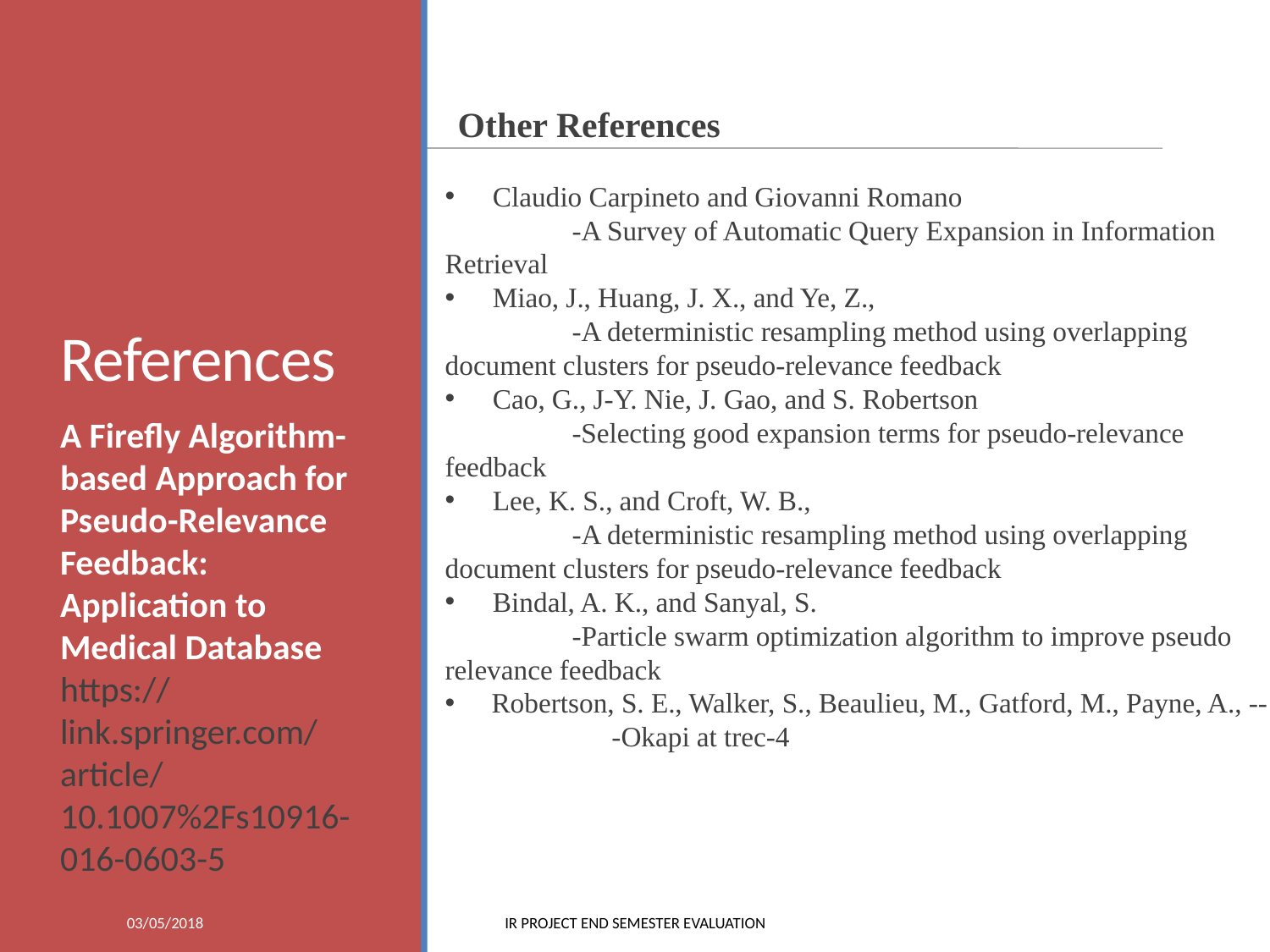

References
Other References

Claudio Carpineto and Giovanni Romano
	-A Survey of Automatic Query Expansion in Information Retrieval
Miao, J., Huang, J. X., and Ye, Z.,
	-A deterministic resampling method using overlapping document clusters for pseudo-relevance feedback
Cao, G., J-Y. Nie, J. Gao, and S. Robertson
	-Selecting good expansion terms for pseudo-relevance feedback
Lee, K. S., and Croft, W. B.,
	-A deterministic resampling method using overlapping document clusters for pseudo-relevance feedback
Bindal, A. K., and Sanyal, S.
	-Particle swarm optimization algorithm to improve pseudo relevance feedback
 Robertson, S. E., Walker, S., Beaulieu, M., Gatford, M., Payne, A., --	-Okapi at trec-4

A Firefly Algorithm-based Approach for Pseudo-Relevance Feedback: Application to Medical Database
https://link.springer.com/article/10.1007%2Fs10916-016-0603-5
03/05/2018
IR Project End Semester Evaluation